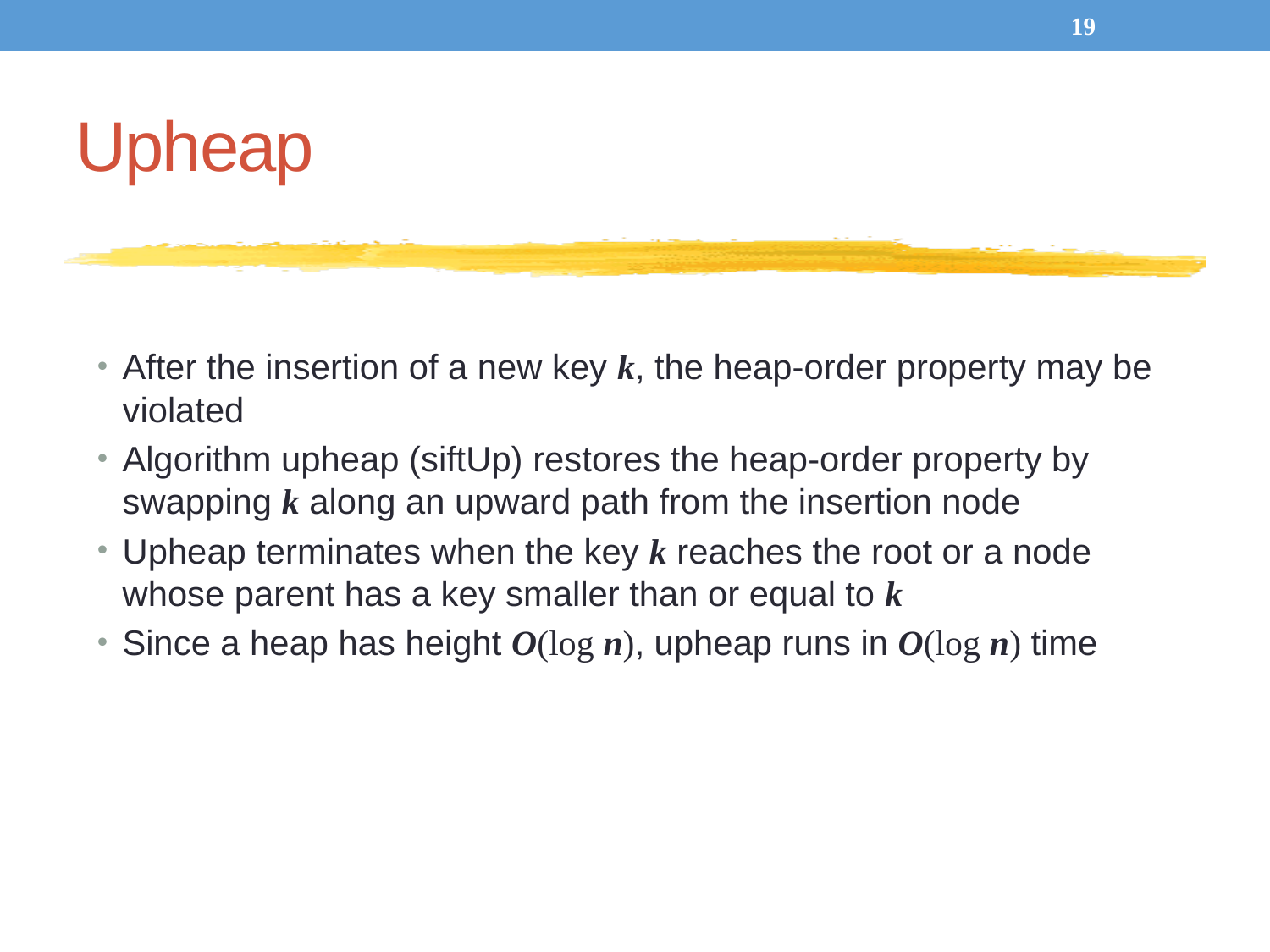

19
Upheap
After the insertion of a new key k, the heap-order property may be violated
Algorithm upheap (siftUp) restores the heap-order property by swapping k along an upward path from the insertion node
Upheap terminates when the key k reaches the root or a node whose parent has a key smaller than or equal to k
Since a heap has height O(log n), upheap runs in O(log n) time